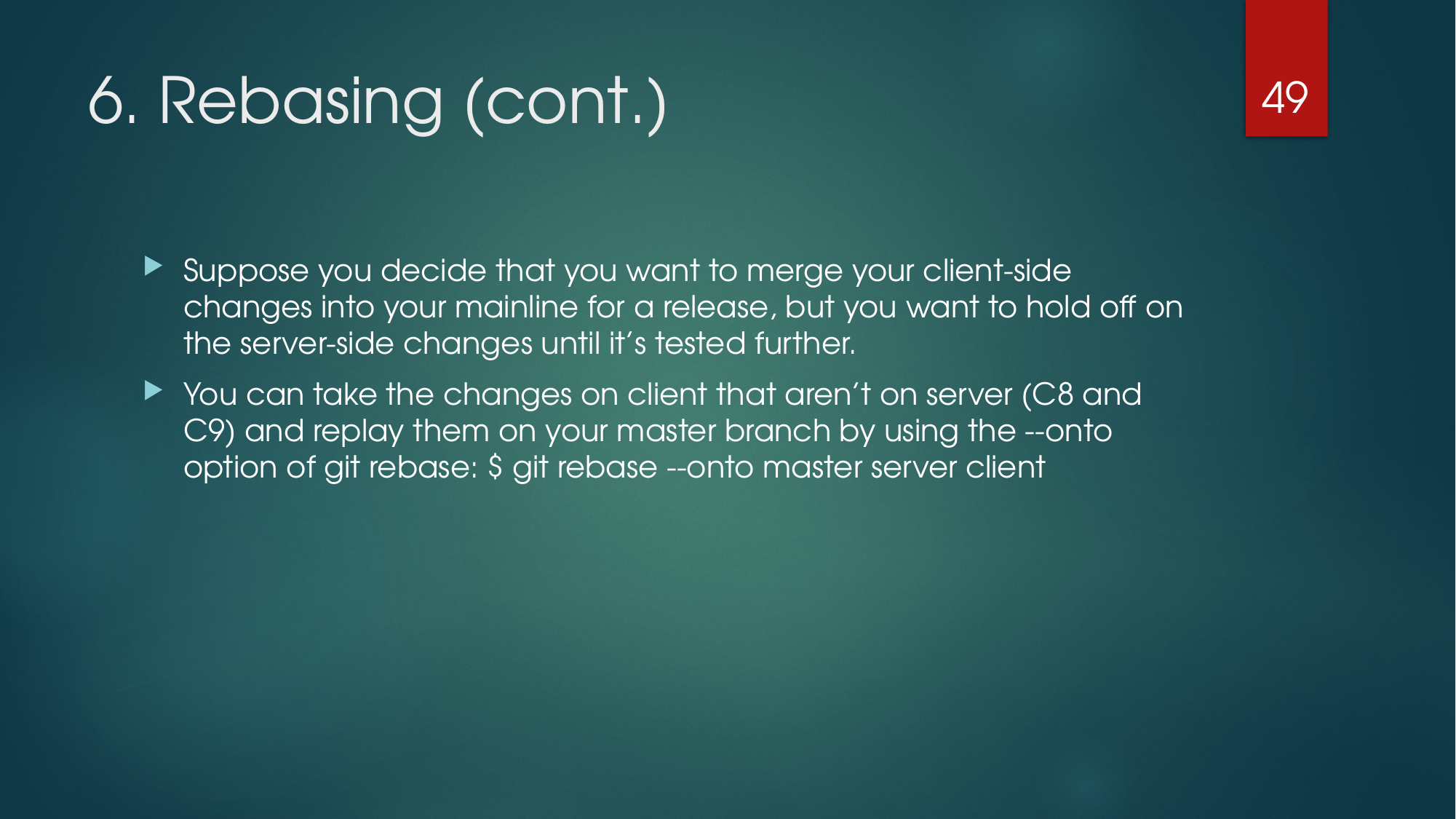

49
# 6. Rebasing (cont.)
Suppose you decide that you want to merge your client-side changes into your mainline for a release, but you want to hold off on the server-side changes until it’s tested further.
You can take the changes on client that aren’t on server (C8 and C9) and replay them on your master branch by using the --onto option of git rebase: $ git rebase --onto master server client